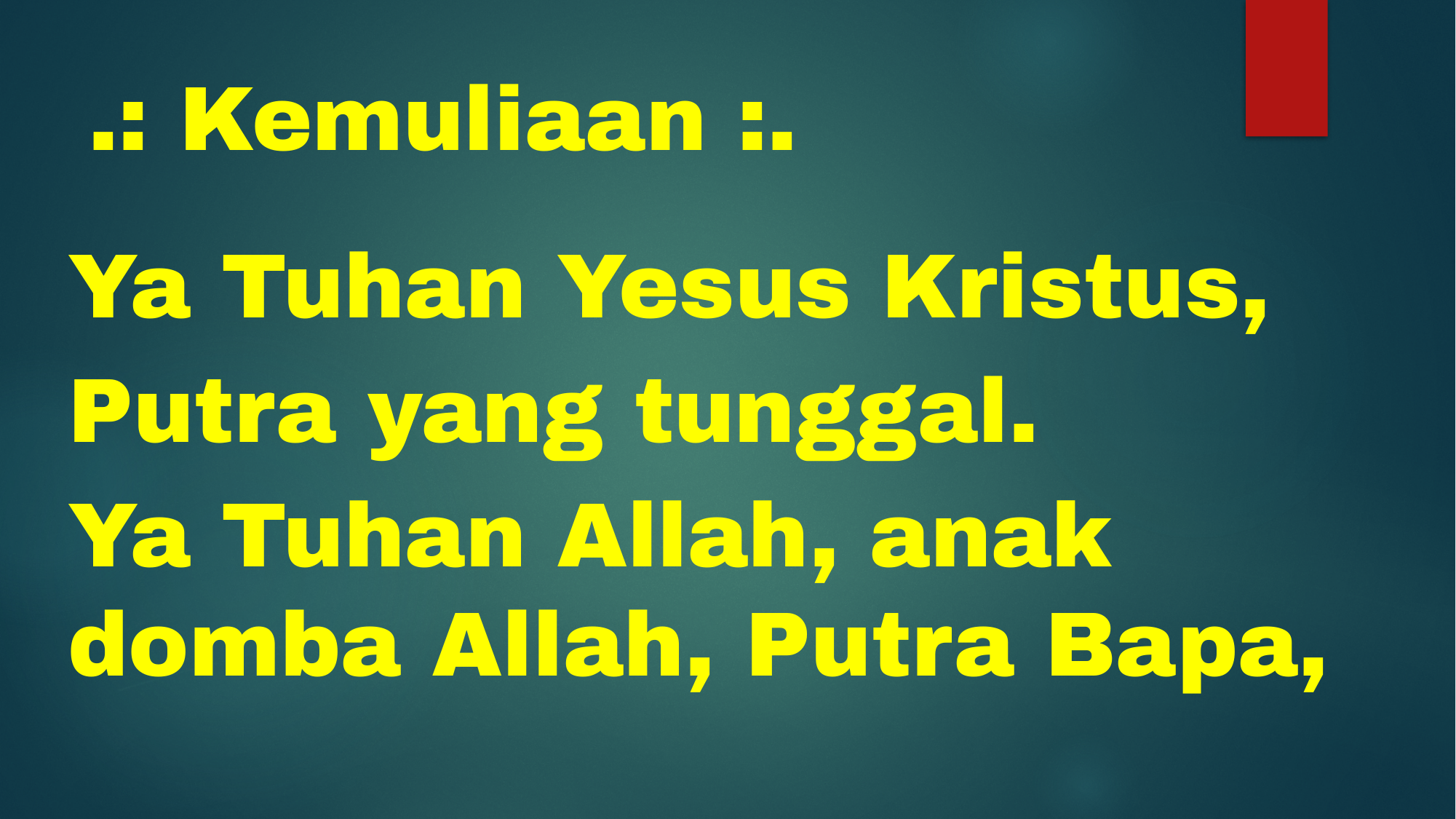

# .: Kemuliaan :.
Ya Tuhan Yesus Kristus,
Putra yang tunggal.
Ya Tuhan Allah, anak domba Allah, Putra Bapa,